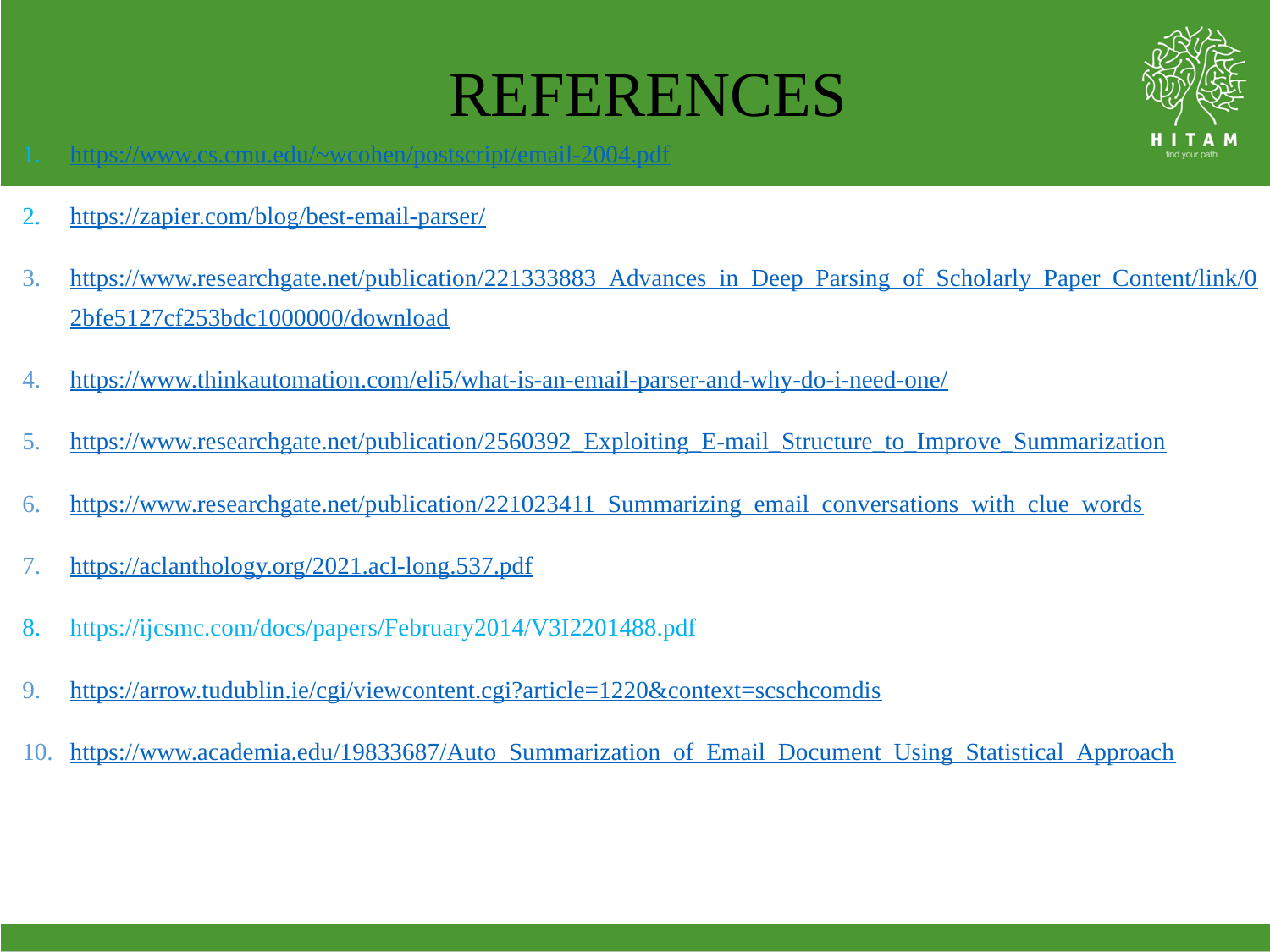

https://www.cs.cmu.edu/~wcohen/postscript/email-2004.pdf
https://zapier.com/blog/best-email-parser/
https://www.researchgate.net/publication/221333883_Advances_in_Deep_Parsing_of_Scholarly_Paper_Content/link/02bfe5127cf253bdc1000000/download
https://www.thinkautomation.com/eli5/what-is-an-email-parser-and-why-do-i-need-one/
https://www.researchgate.net/publication/2560392_Exploiting_E-mail_Structure_to_Improve_Summarization
https://www.researchgate.net/publication/221023411_Summarizing_email_conversations_with_clue_words
https://aclanthology.org/2021.acl-long.537.pdf
https://ijcsmc.com/docs/papers/February2014/V3I2201488.pdf
https://arrow.tudublin.ie/cgi/viewcontent.cgi?article=1220&context=scschcomdis
https://www.academia.edu/19833687/Auto_Summarization_of_Email_Document_Using_Statistical_Approach

# REFERENCES